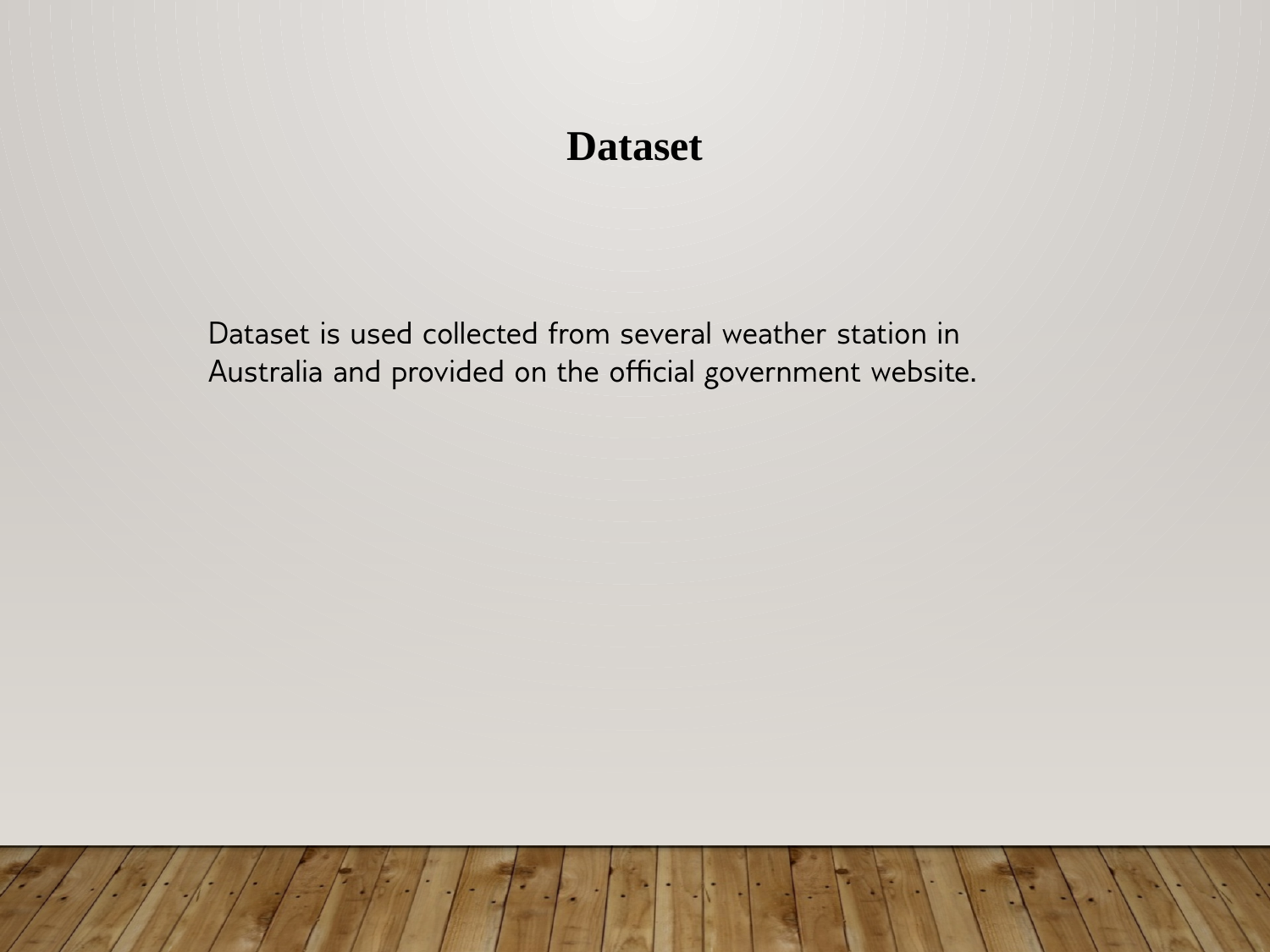

Dataset

Dataset is used collected from several weather station in Australia and provided on the official government website.